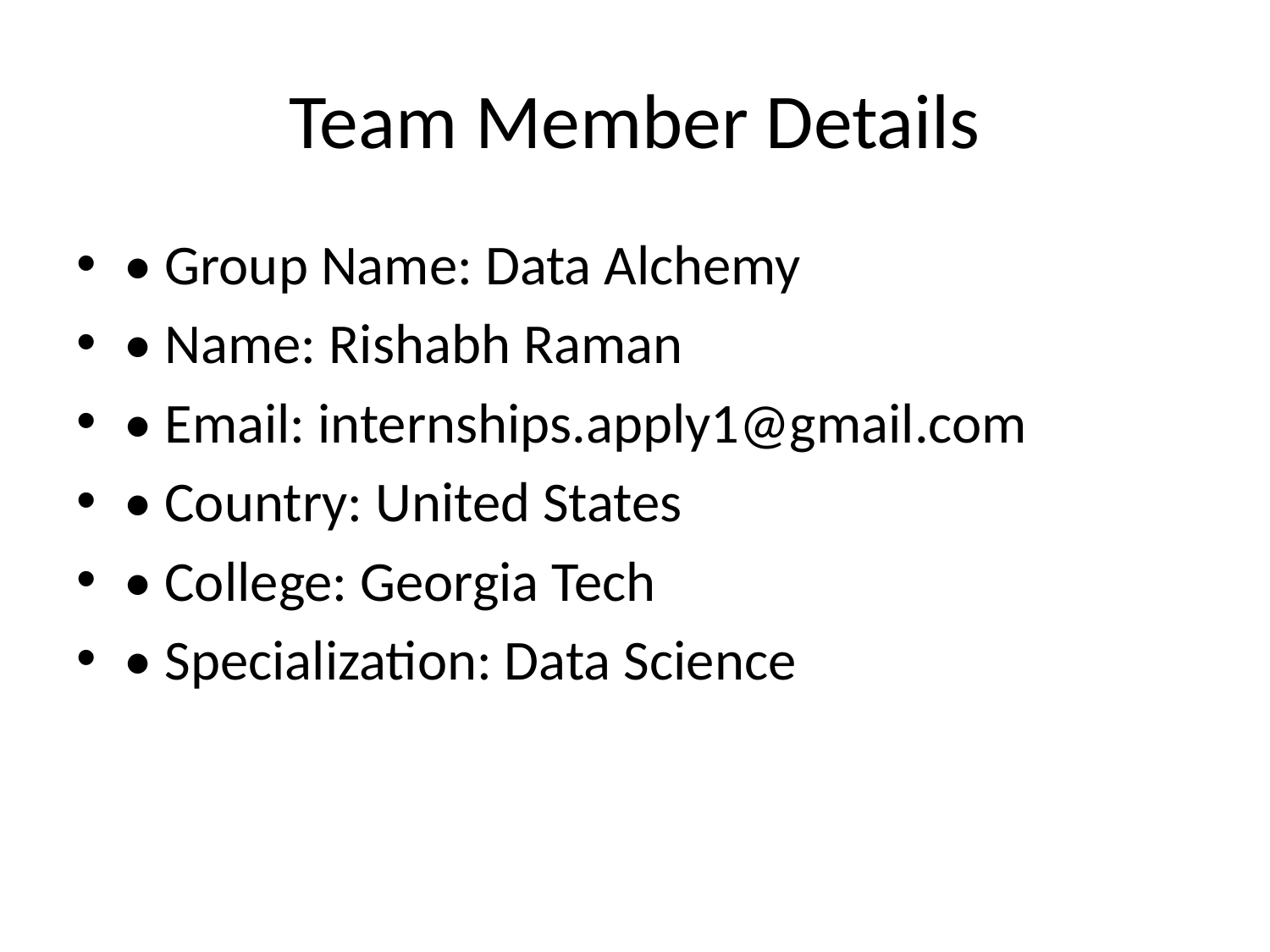

# Team Member Details
• Group Name: Data Alchemy
• Name: Rishabh Raman
• Email: internships.apply1@gmail.com
• Country: United States
• College: Georgia Tech
• Specialization: Data Science